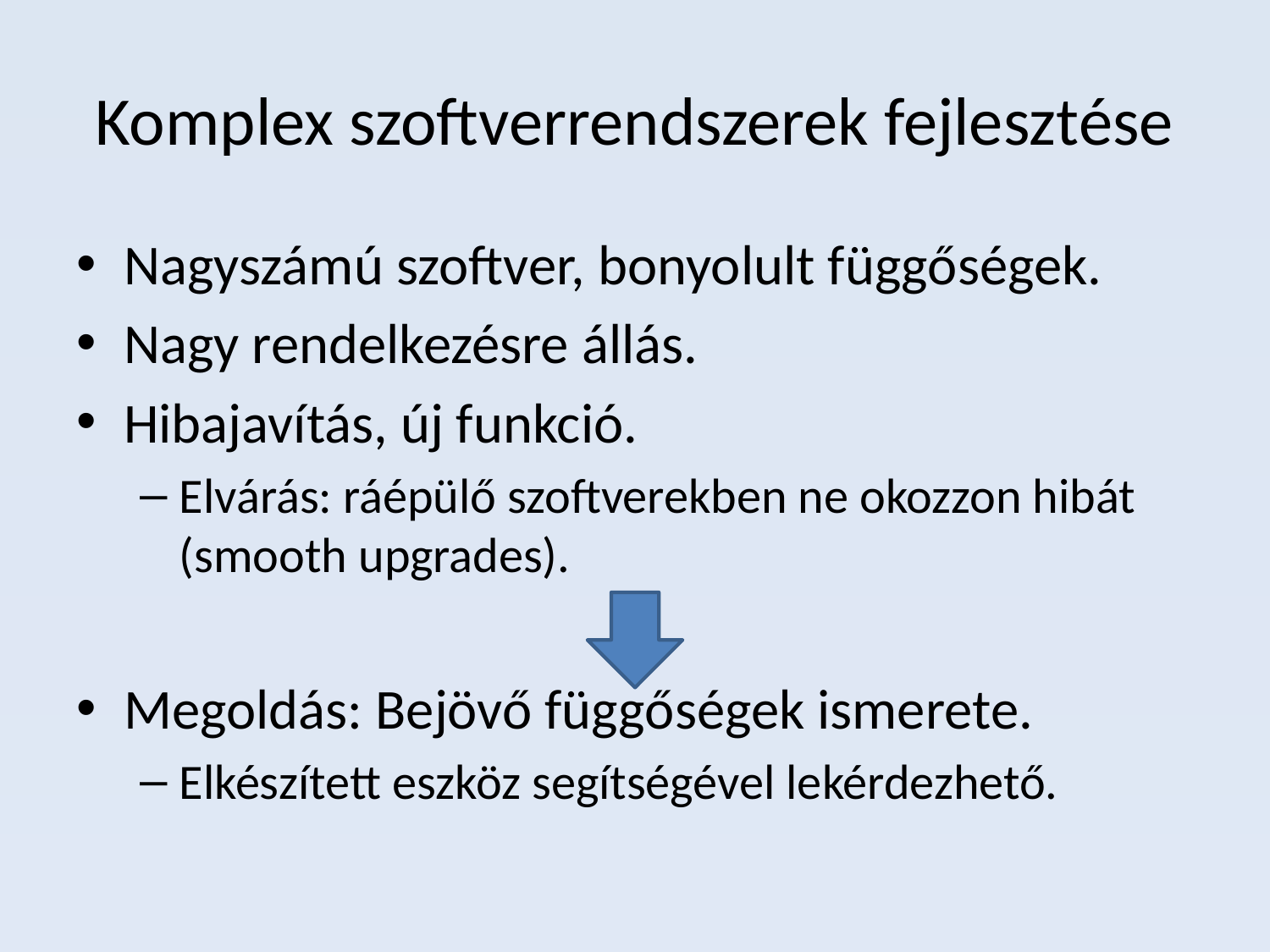

# Komplex szoftverrendszerek fejlesztése
Nagyszámú szoftver, bonyolult függőségek.
Nagy rendelkezésre állás.
Hibajavítás, új funkció.
Elvárás: ráépülő szoftverekben ne okozzon hibát (smooth upgrades).

Megoldás: Bejövő függőségek ismerete.
Elkészített eszköz segítségével lekérdezhető.